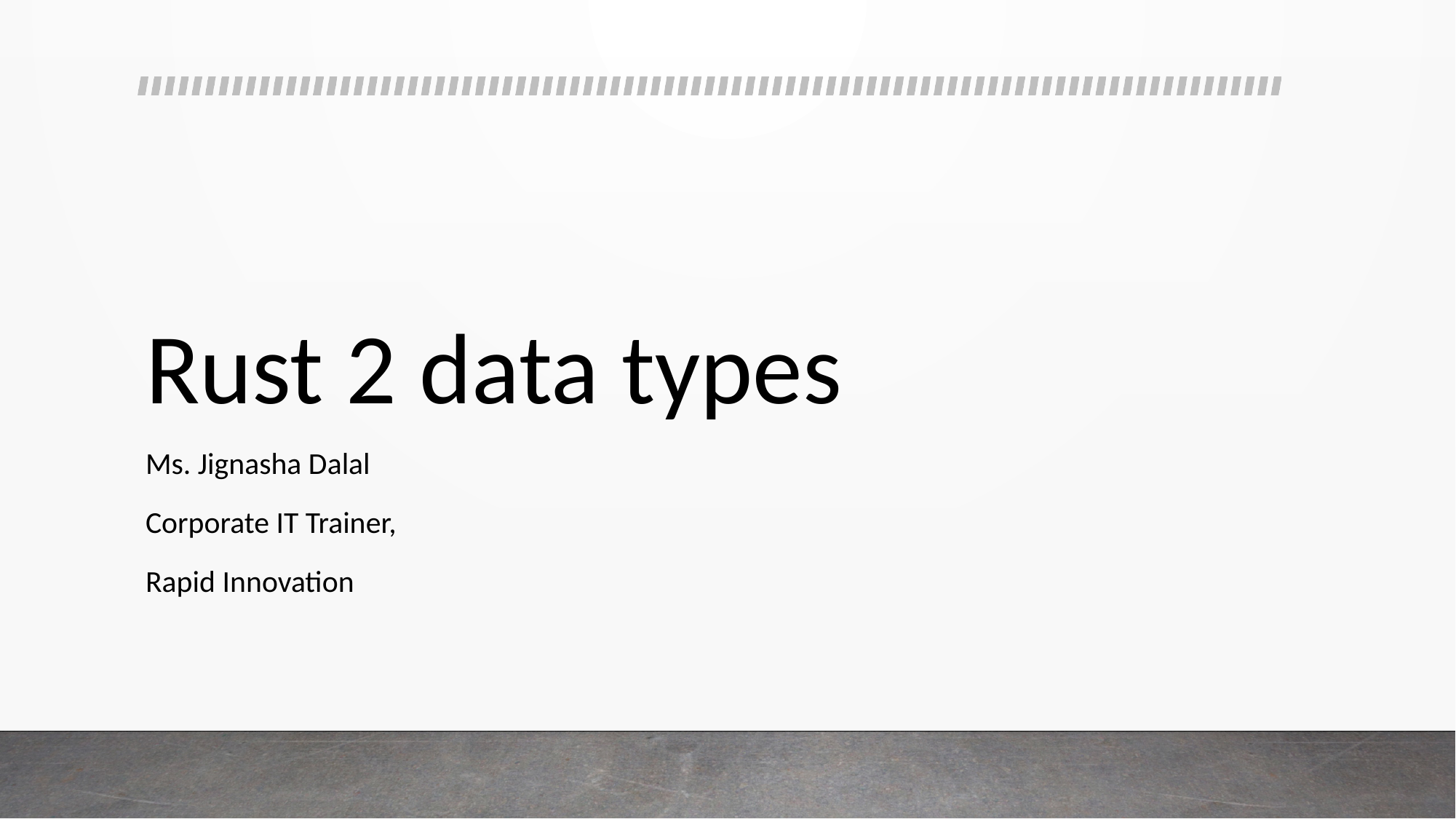

# Rust 2 data types
Ms. Jignasha Dalal
Corporate IT Trainer,
Rapid Innovation